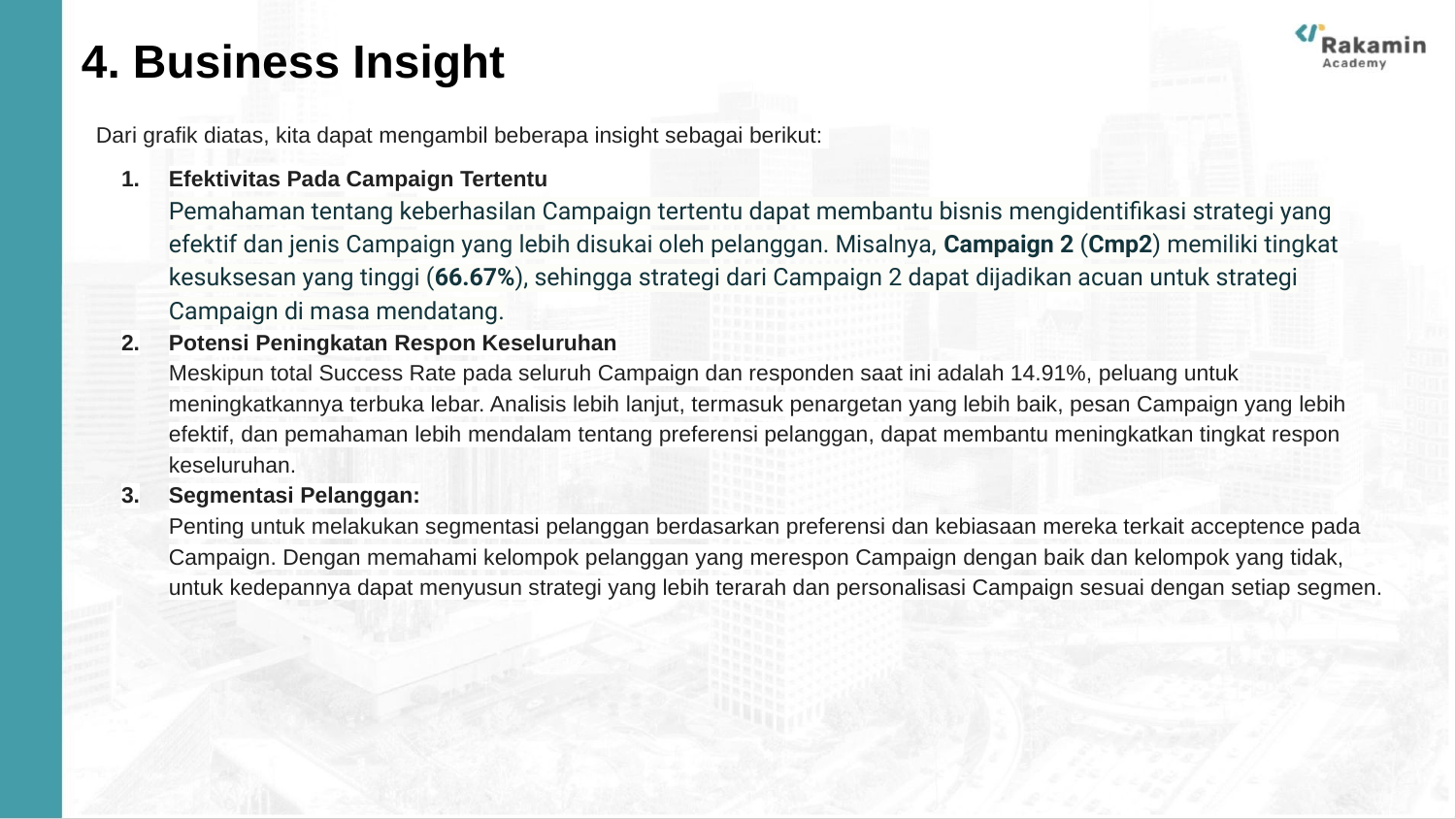

# 4. Business Insight
Dari grafik diatas, kita dapat mengambil beberapa insight sebagai berikut:
Efektivitas Pada Campaign Tertentu
Pemahaman tentang keberhasilan Campaign tertentu dapat membantu bisnis mengidentifikasi strategi yang efektif dan jenis Campaign yang lebih disukai oleh pelanggan. Misalnya, Campaign 2 (Cmp2) memiliki tingkat kesuksesan yang tinggi (66.67%), sehingga strategi dari Campaign 2 dapat dijadikan acuan untuk strategi Campaign di masa mendatang.
Potensi Peningkatan Respon Keseluruhan
Meskipun total Success Rate pada seluruh Campaign dan responden saat ini adalah 14.91%, peluang untuk meningkatkannya terbuka lebar. Analisis lebih lanjut, termasuk penargetan yang lebih baik, pesan Campaign yang lebih efektif, dan pemahaman lebih mendalam tentang preferensi pelanggan, dapat membantu meningkatkan tingkat respon keseluruhan.
Segmentasi Pelanggan:
Penting untuk melakukan segmentasi pelanggan berdasarkan preferensi dan kebiasaan mereka terkait acceptence pada Campaign. Dengan memahami kelompok pelanggan yang merespon Campaign dengan baik dan kelompok yang tidak, untuk kedepannya dapat menyusun strategi yang lebih terarah dan personalisasi Campaign sesuai dengan setiap segmen.